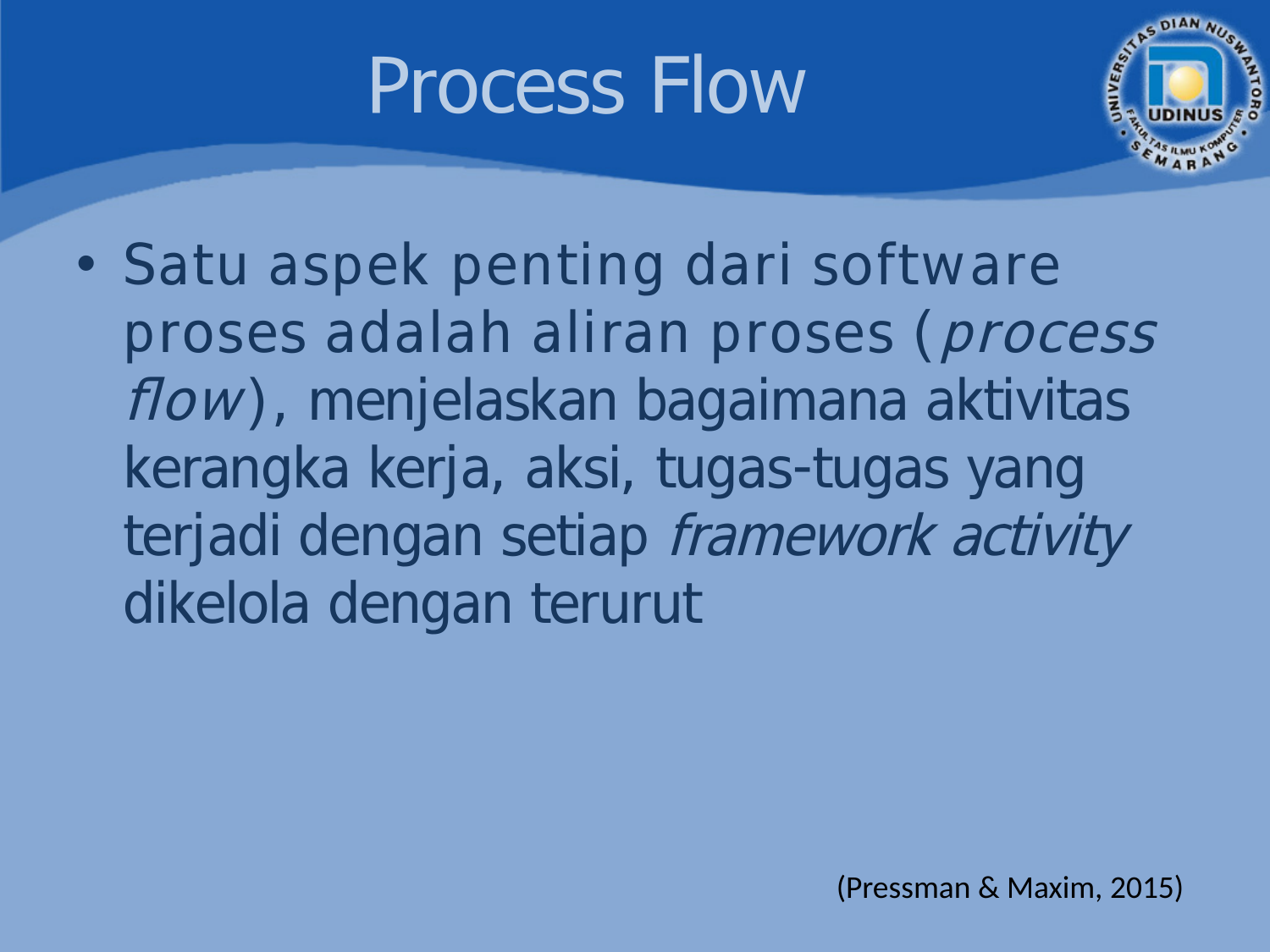

# Process Flow
Satu aspek penting dari software proses adalah aliran proses (process flow), menjelaskan bagaimana aktivitas kerangka kerja, aksi, tugas-tugas yang terjadi dengan setiap framework activity dikelola dengan terurut

(Pressman & Maxim, 2015)